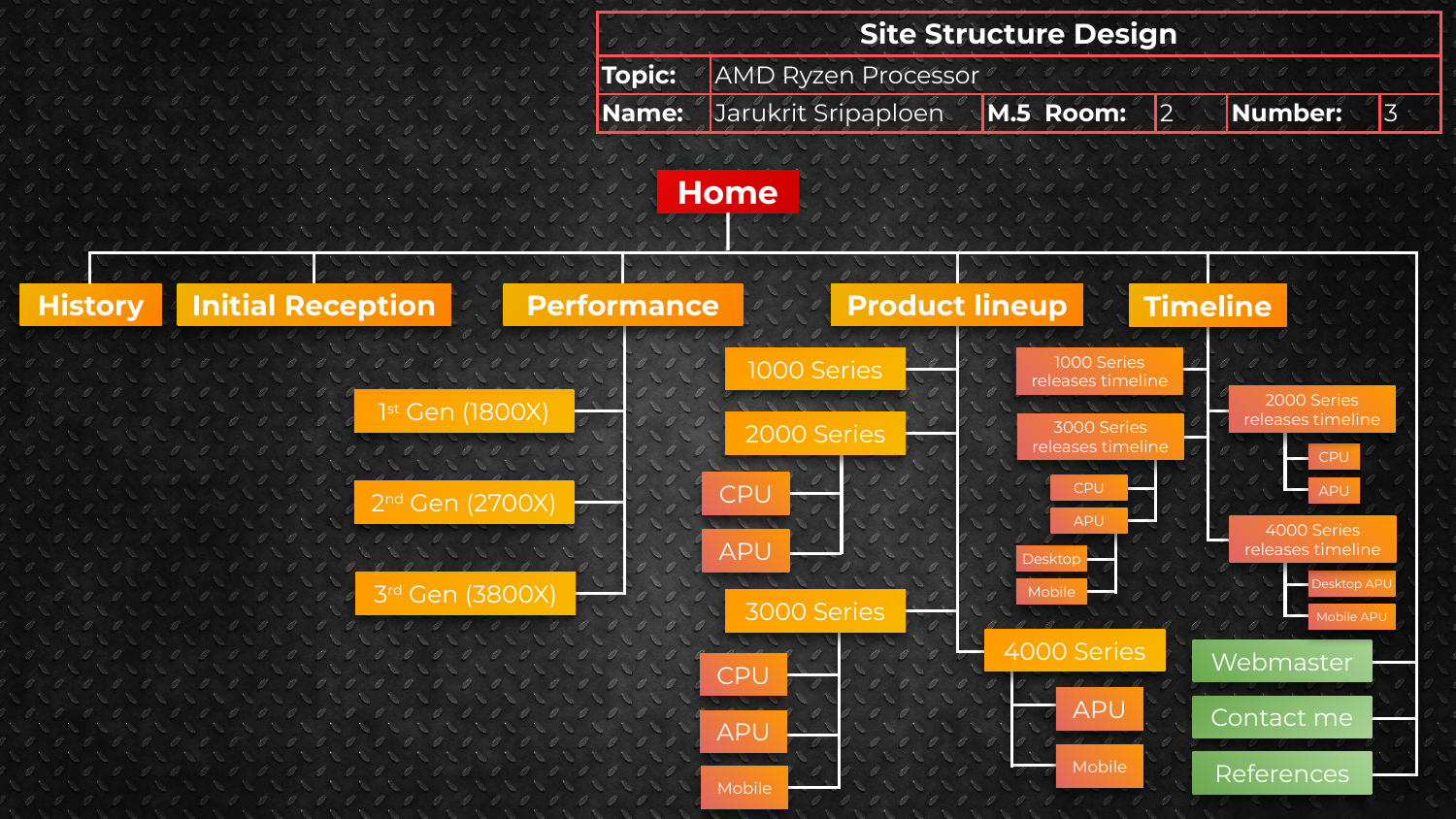

| Site Structure Design |  |  |  |  |  |
| --- | --- | --- | --- | --- | --- |
| Topic: | AMD Ryzen Processor |  |  |  |  |
| Name: | Jarukrit Sripaploen | M.5 Room: | 2 | Number: | 3 |
Home
History
Initial Reception
Performance
Product lineup
Timeline
1000 Series
1000 Series releases timeline
2000 Series releases timeline
1st Gen (1800X)
2000 Series
3000 Series releases timeline
CPU
CPU
CPU
APU
2nd Gen (2700X)
APU
4000 Series releases timeline
APU
Desktop
Desktop APU
3rd Gen (3800X)
Mobile
3000 Series
Mobile APU
4000 Series
Webmaster
CPU
APU
Contact me
APU
Mobile
References
Mobile